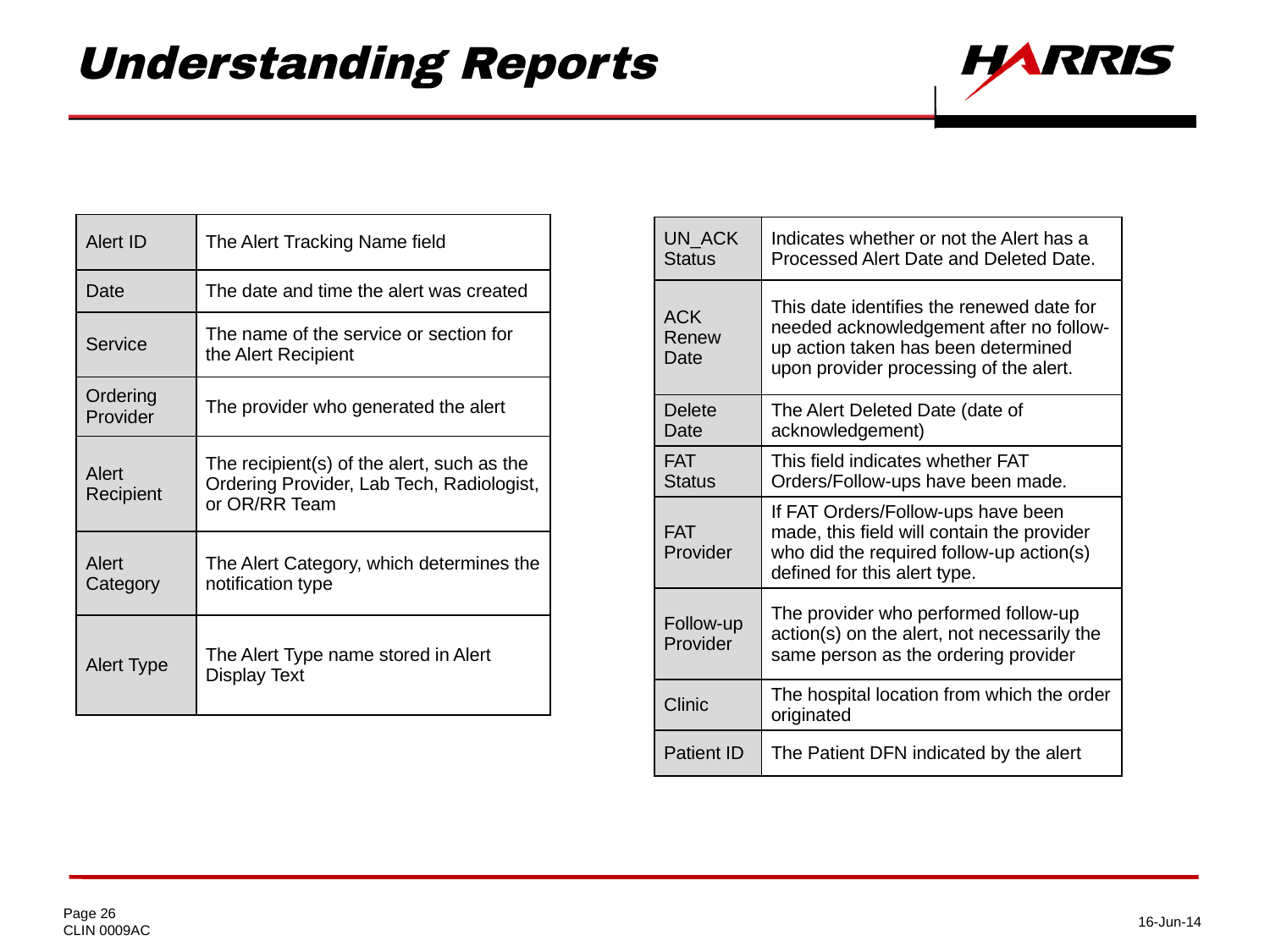

# Understanding Reports
| Alert ID | The Alert Tracking Name field |
| --- | --- |
| Date | The date and time the alert was created |
| Service | The name of the service or section for the Alert Recipient |
| Ordering Provider | The provider who generated the alert |
| Alert Recipient | The recipient(s) of the alert, such as the Ordering Provider, Lab Tech, Radiologist, or OR/RR Team |
| Alert Category | The Alert Category, which determines the notification type |
| Alert Type | The Alert Type name stored in Alert Display Text |
| UN\_ACK Status | Indicates whether or not the Alert has a Processed Alert Date and Deleted Date. |
| --- | --- |
| ACK Renew Date | This date identifies the renewed date for needed acknowledgement after no follow-up action taken has been determined upon provider processing of the alert. |
| Delete Date | The Alert Deleted Date (date of acknowledgement) |
| FAT Status | This field indicates whether FAT Orders/Follow-ups have been made. |
| FAT Provider | If FAT Orders/Follow-ups have been made, this field will contain the provider who did the required follow-up action(s) defined for this alert type. |
| Follow-up Provider | The provider who performed follow-up action(s) on the alert, not necessarily the same person as the ordering provider |
| Clinic | The hospital location from which the order originated |
| Patient ID | The Patient DFN indicated by the alert |
16-Jun-14